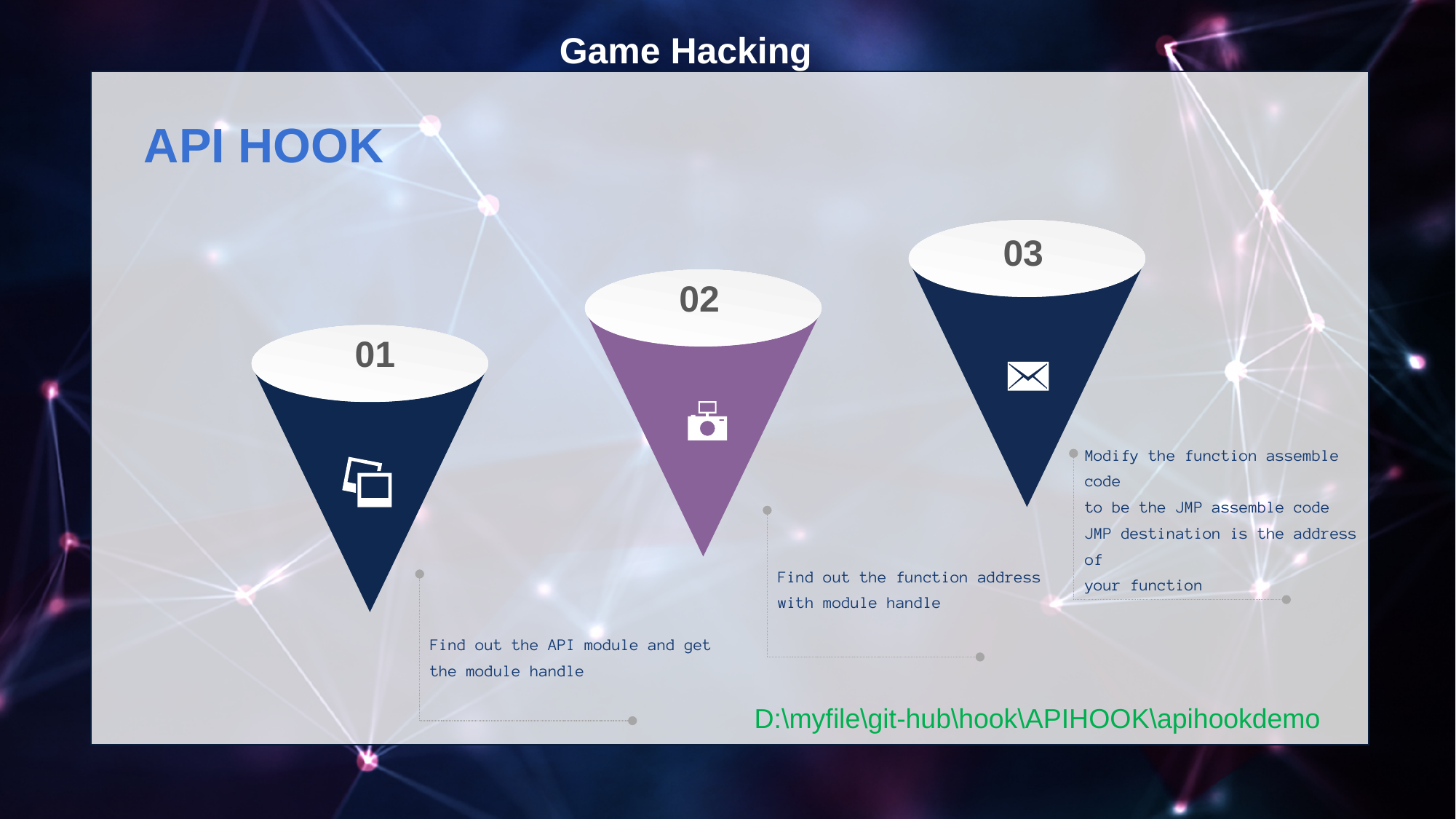

API HOOK
03

02

01

Modify the function assemble code
to be the JMP assemble code
JMP destination is the address of
your function

Find out the function address with module handle
Find out the API module and get the module handle
D:\myfile\git-hub\hook\APIHOOK\apihookdemo